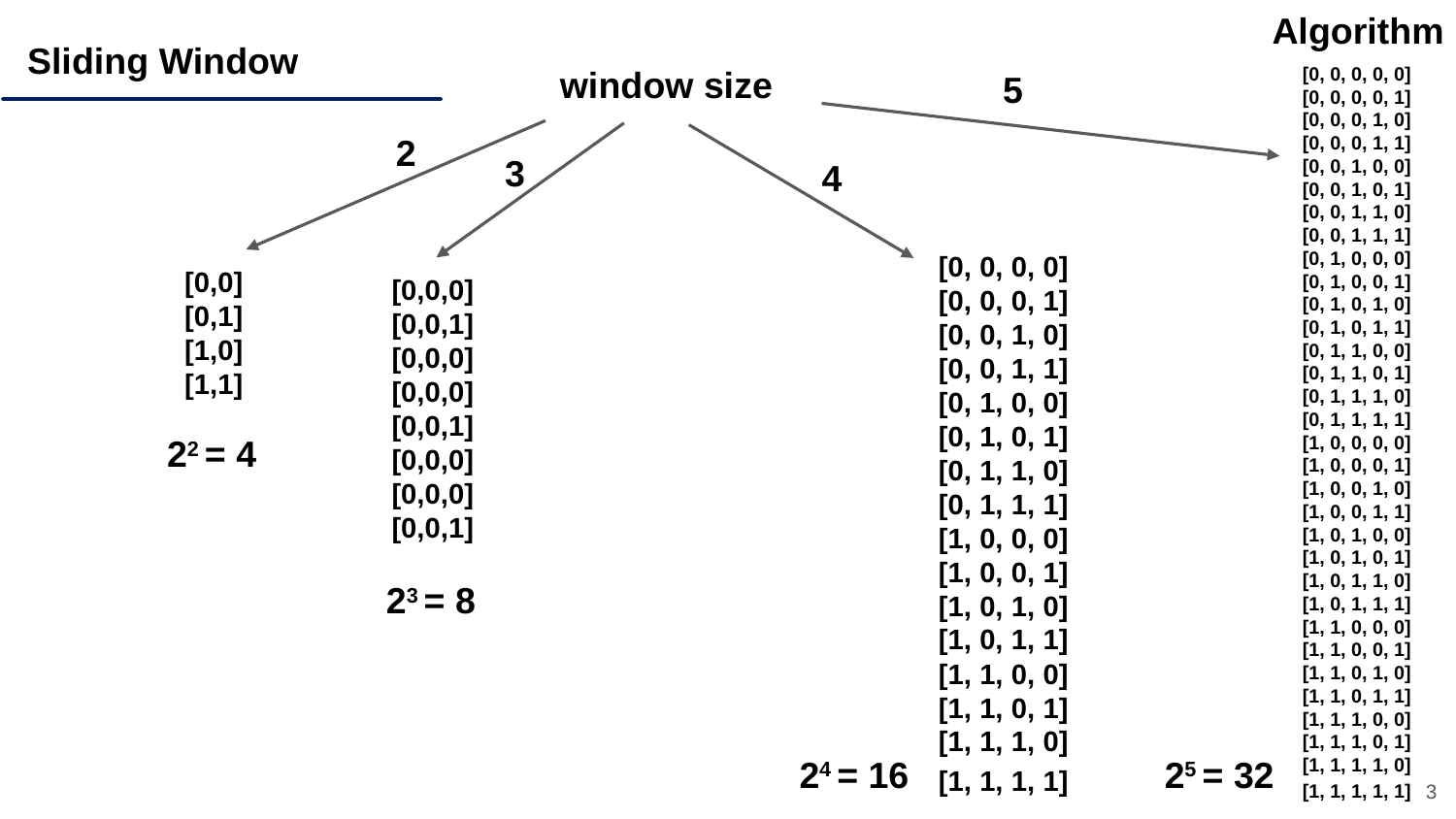

Algorithm
Sliding Window
window size
[0, 0, 0, 0, 0]
[0, 0, 0, 0, 1]
[0, 0, 0, 1, 0]
[0, 0, 0, 1, 1]
[0, 0, 1, 0, 0]
[0, 0, 1, 0, 1]
[0, 0, 1, 1, 0]
[0, 0, 1, 1, 1]
[0, 1, 0, 0, 0]
[0, 1, 0, 0, 1]
[0, 1, 0, 1, 0]
[0, 1, 0, 1, 1]
[0, 1, 1, 0, 0]
[0, 1, 1, 0, 1]
[0, 1, 1, 1, 0]
[0, 1, 1, 1, 1]
[1, 0, 0, 0, 0]
[1, 0, 0, 0, 1]
[1, 0, 0, 1, 0]
[1, 0, 0, 1, 1]
[1, 0, 1, 0, 0]
[1, 0, 1, 0, 1]
[1, 0, 1, 1, 0]
[1, 0, 1, 1, 1]
[1, 1, 0, 0, 0]
[1, 1, 0, 0, 1]
[1, 1, 0, 1, 0]
[1, 1, 0, 1, 1]
[1, 1, 1, 0, 0]
[1, 1, 1, 0, 1]
[1, 1, 1, 1, 0]
[1, 1, 1, 1, 1]
5

2
3
4
[0, 0, 0, 0]
[0, 0, 0, 1]
[0, 0, 1, 0]
[0, 0, 1, 1]
[0, 1, 0, 0]
[0, 1, 0, 1]
[0, 1, 1, 0]
[0, 1, 1, 1]
[1, 0, 0, 0]
[1, 0, 0, 1]
[1, 0, 1, 0]
[1, 0, 1, 1]
[1, 1, 0, 0]
[1, 1, 0, 1]
[1, 1, 1, 0]
[1, 1, 1, 1]

[0,0]
[0,1]
[1,0]
[1,1]
[0,0,0]
[0,0,1]
[0,0,0]
[0,0,0]
[0,0,1]
[0,0,0]
[0,0,0]
[0,0,1]
22 = 4
23 = 8
24 = 16
25 = 32
3